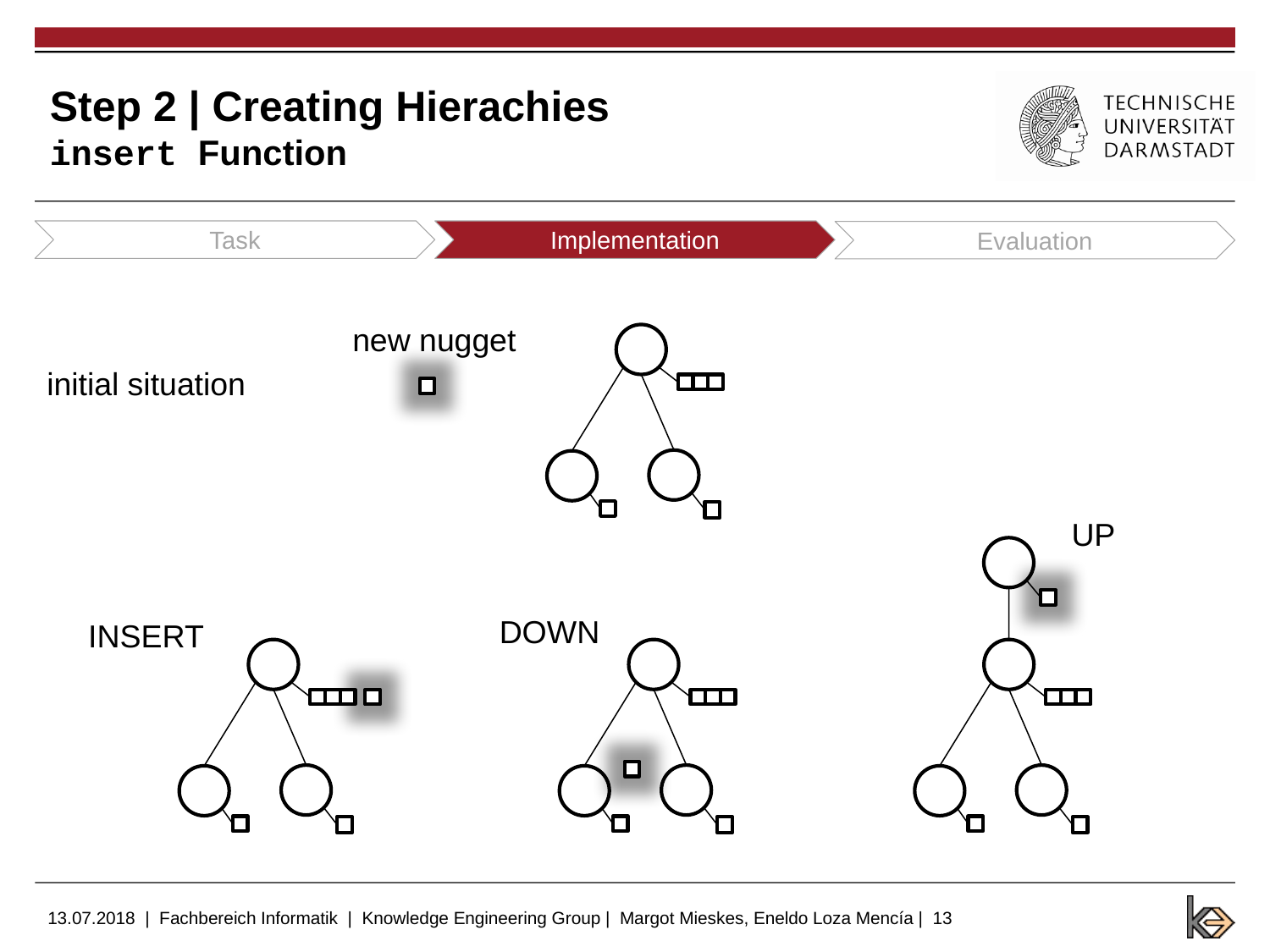

# Step 2 | Creating Hierachies insert Function
Task
Implementation
Evaluation
new nugget

initial situation

UP

DOWN
INSERT